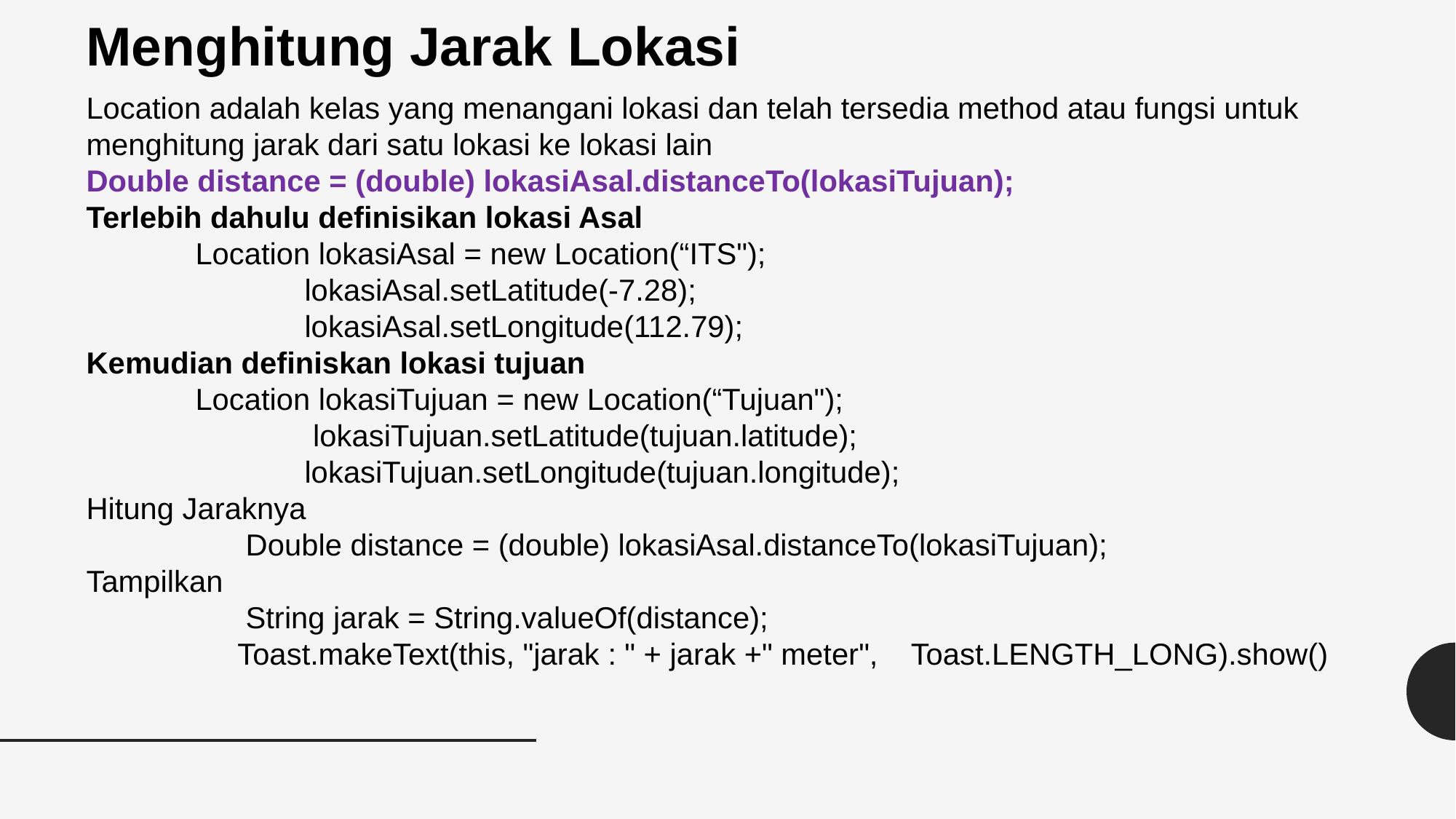

Menghitung Jarak Lokasi
Location adalah kelas yang menangani lokasi dan telah tersedia method atau fungsi untuk menghitung jarak dari satu lokasi ke lokasi lain
Double distance = (double) lokasiAsal.distanceTo(lokasiTujuan);
Terlebih dahulu definisikan lokasi Asal
	Location lokasiAsal = new Location(“ITS");
		lokasiAsal.setLatitude(-7.28);
		lokasiAsal.setLongitude(112.79);
Kemudian definiskan lokasi tujuan
	Location lokasiTujuan = new Location(“Tujuan");
		 lokasiTujuan.setLatitude(tujuan.latitude);
		lokasiTujuan.setLongitude(tujuan.longitude);
Hitung Jaraknya
	      Double distance = (double) lokasiAsal.distanceTo(lokasiTujuan);
Tampilkan
	      String jarak = String.valueOf(distance);
	     Toast.makeText(this, "jarak : " + jarak +" meter",    Toast.LENGTH_LONG).show()